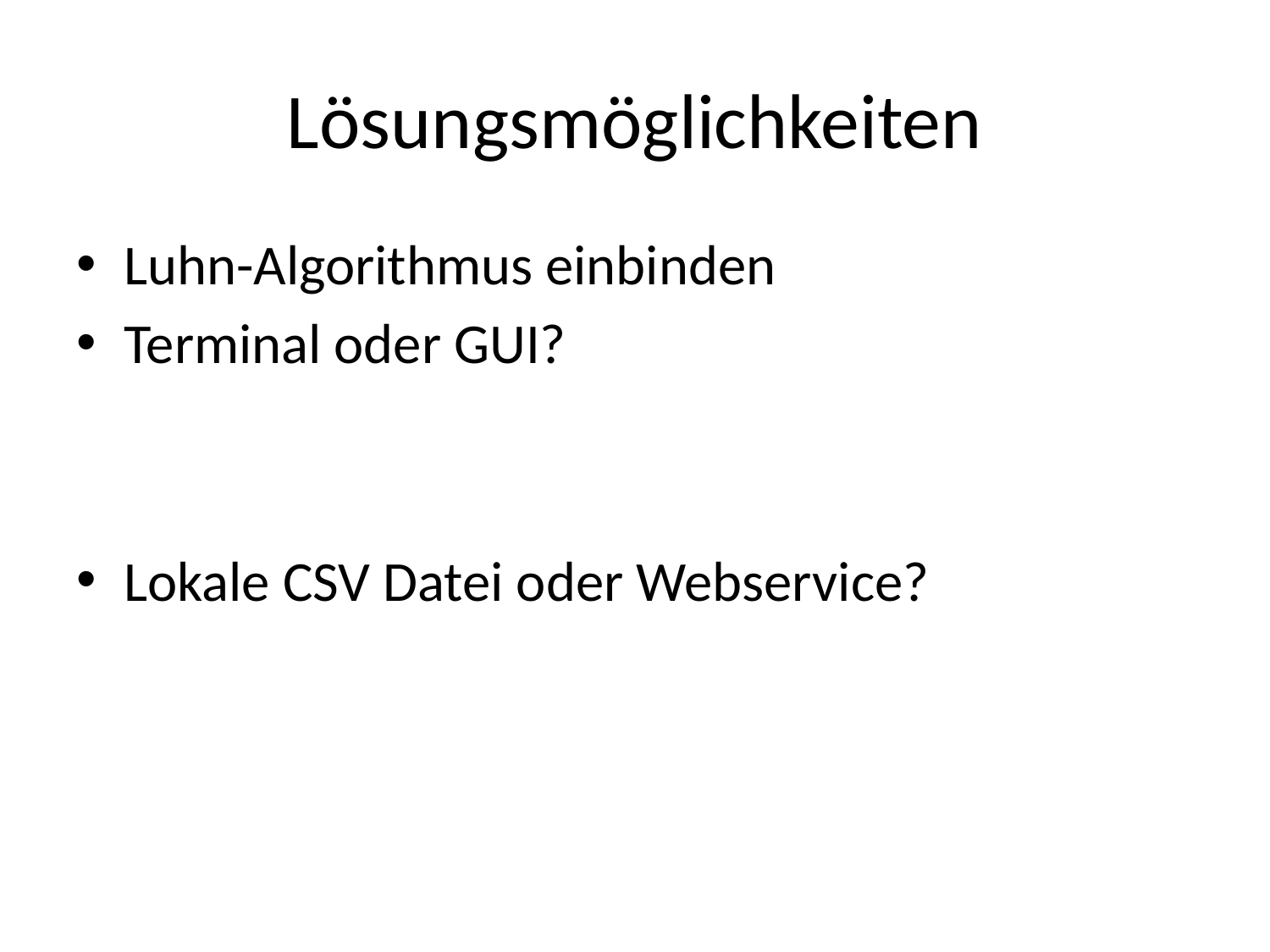

# Lösungsmöglichkeiten
Luhn-Algorithmus einbinden
Terminal oder GUI?

Lokale CSV Datei oder Webservice?